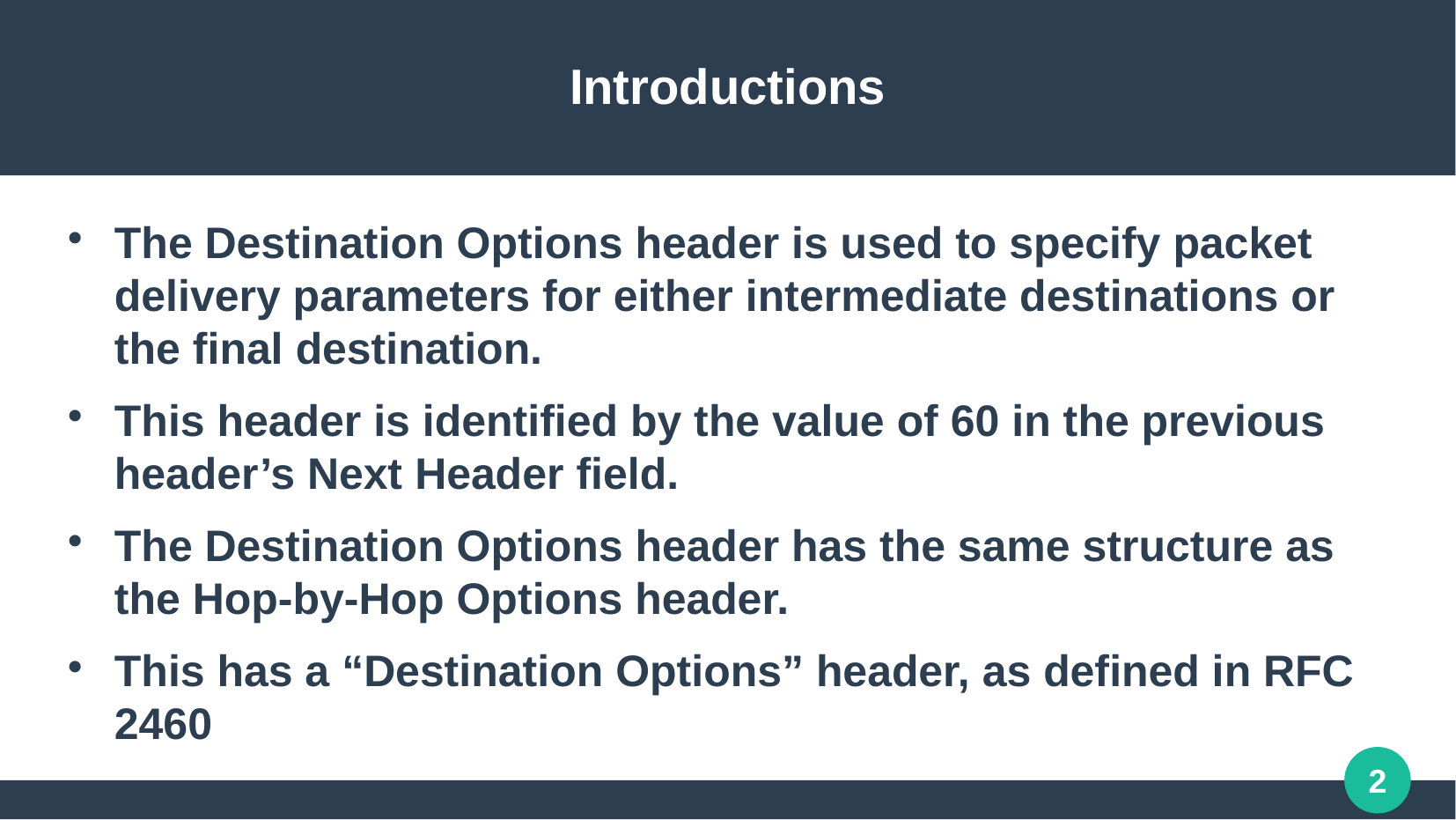

# Introductions
The Destination Options header is used to specify packet delivery parameters for either intermediate destinations or the final destination.
This header is identified by the value of 60 in the previous header’s Next Header field.
The Destination Options header has the same structure as the Hop-by-Hop Options header.
This has a “Destination Options” header, as defined in RFC 2460